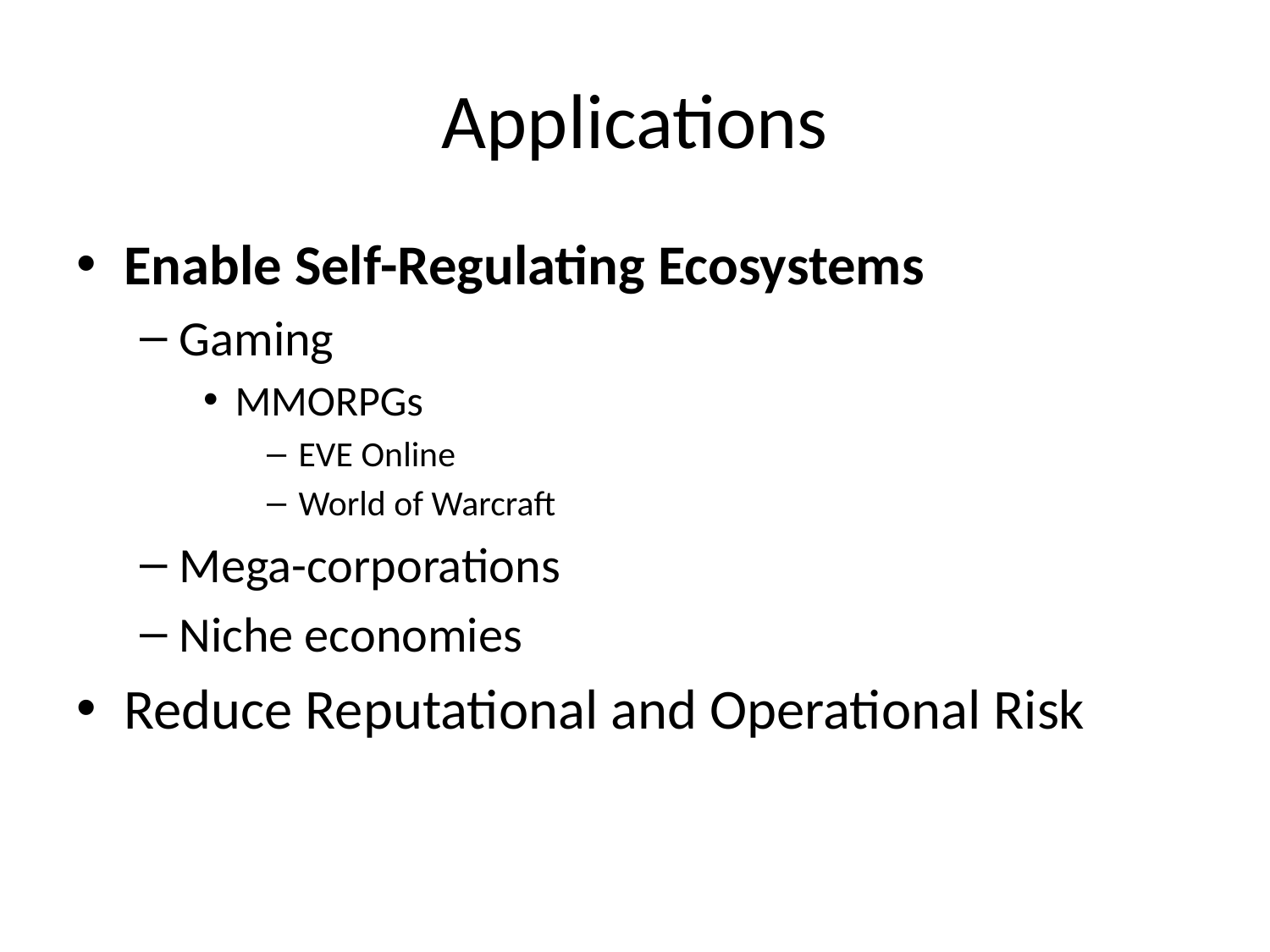

# Applications
Enable Self-Regulating Ecosystems
Gaming
MMORPGs
EVE Online
World of Warcraft
Mega-corporations
Niche economies
Reduce Reputational and Operational Risk